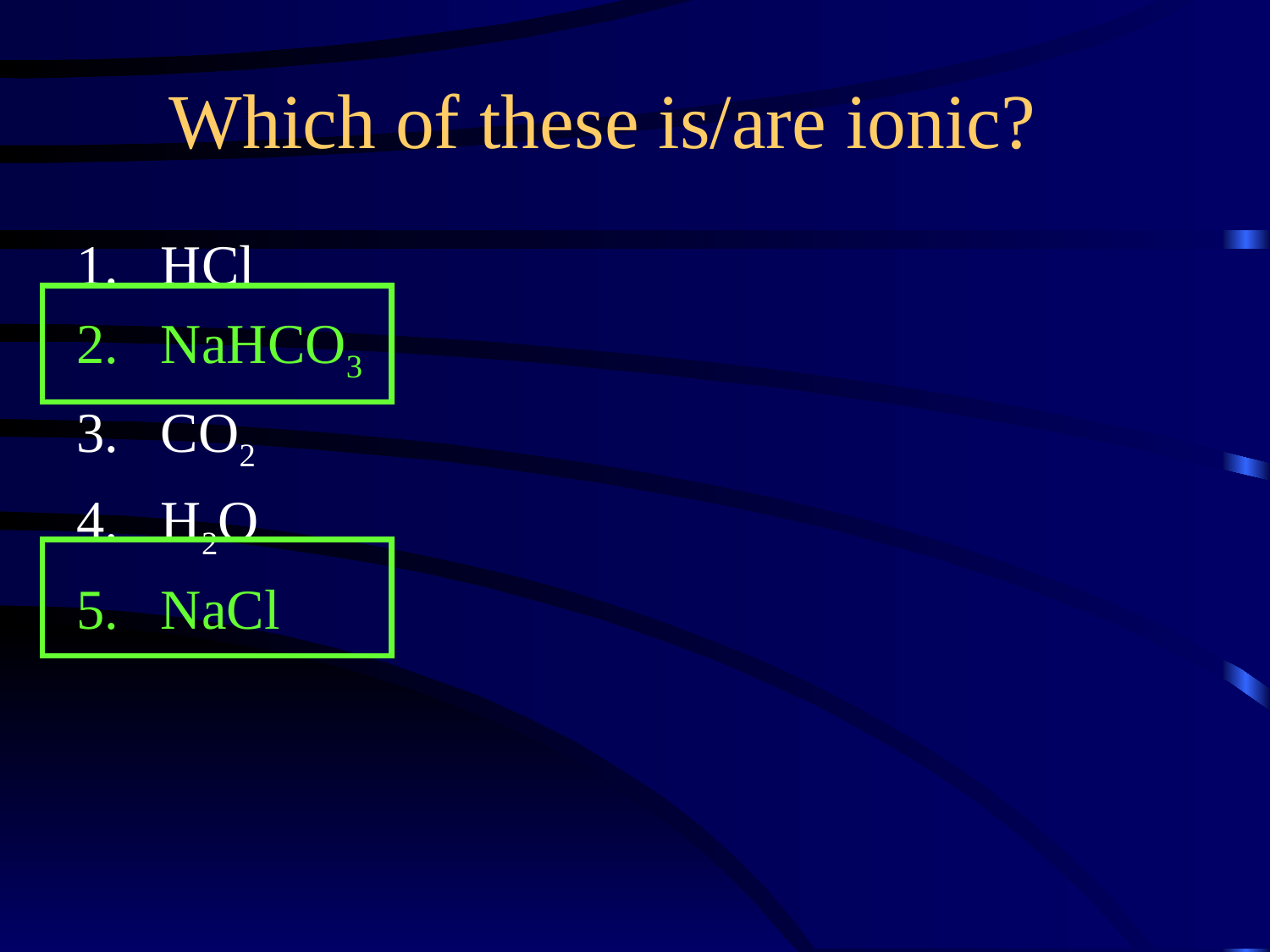

Which of these is/are ionic?
HCl
NaHCO3
CO2
H2O
NaCl